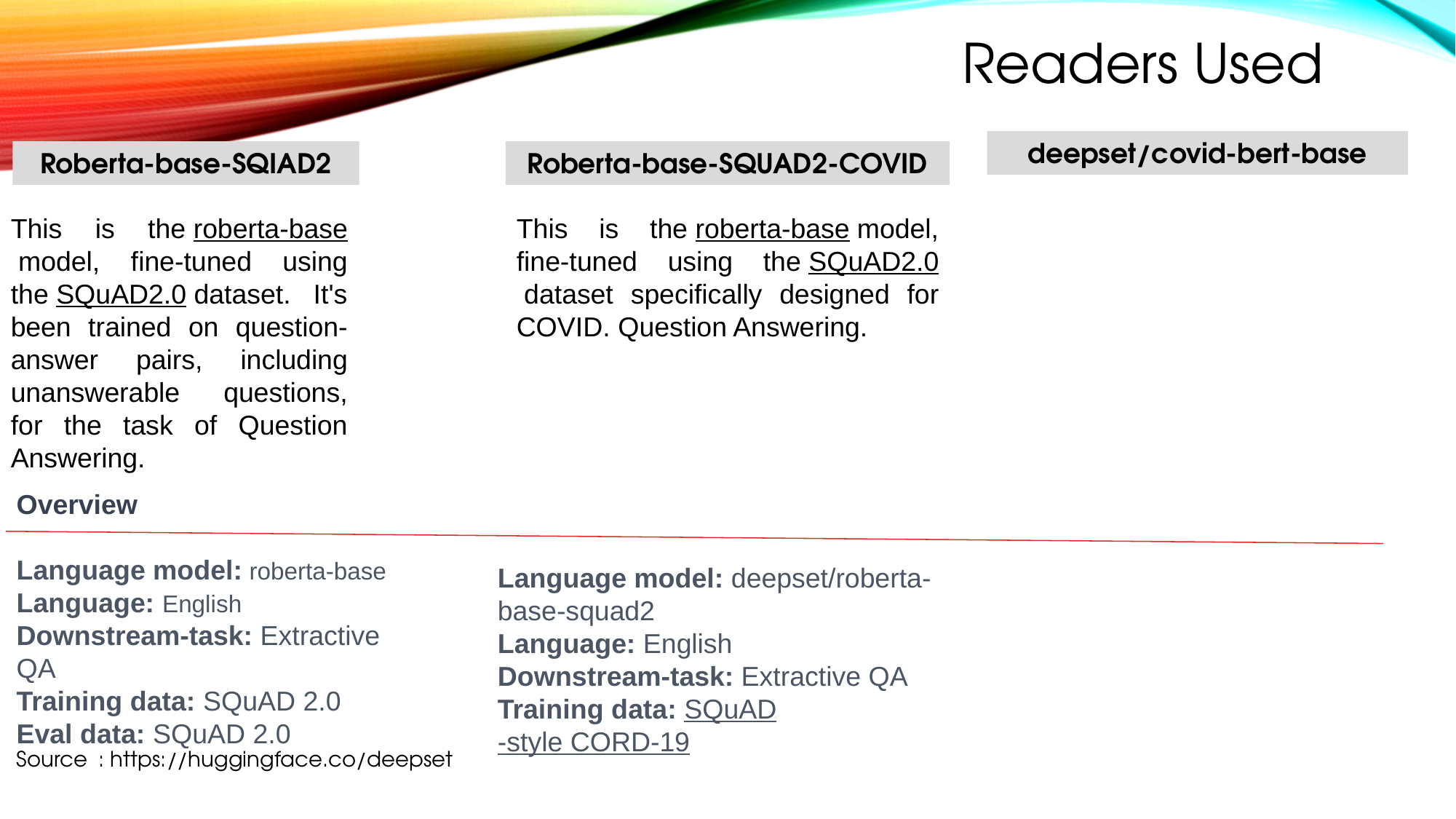

Readers Used
deepset/covid-bert-base
Roberta-base-SQIAD2
Roberta-base-SQUAD2-COVID
This is the roberta-base model, fine-tuned using the SQuAD2.0 dataset. It's been trained on question-answer pairs, including unanswerable questions, for the task of Question Answering.
This is the roberta-base model, fine-tuned using the SQuAD2.0 dataset specifically designed for COVID. Question Answering.
Overview

Language model: roberta-base
Language: English
Downstream-task: Extractive QA
Training data: SQuAD 2.0
Eval data: SQuAD 2.0

Language model: deepset/roberta-base-squad2
Language: English
Downstream-task: Extractive QA
Training data: SQuAD-style CORD-19
Source  : https://huggingface.co/deepset